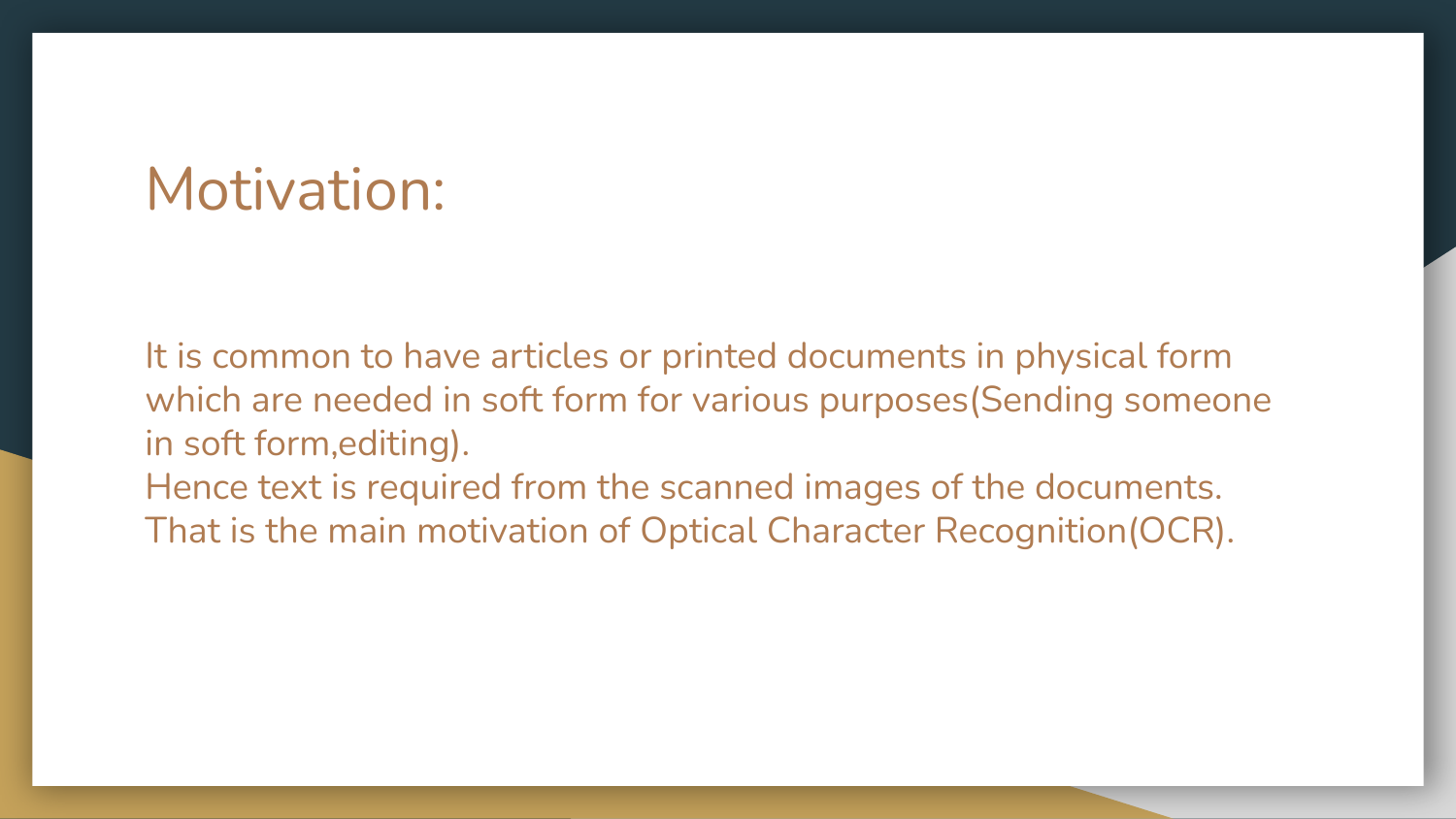

# Motivation:
It is common to have articles or printed documents in physical form which are needed in soft form for various purposes(Sending someone in soft form,editing).
Hence text is required from the scanned images of the documents.
That is the main motivation of Optical Character Recognition(OCR).